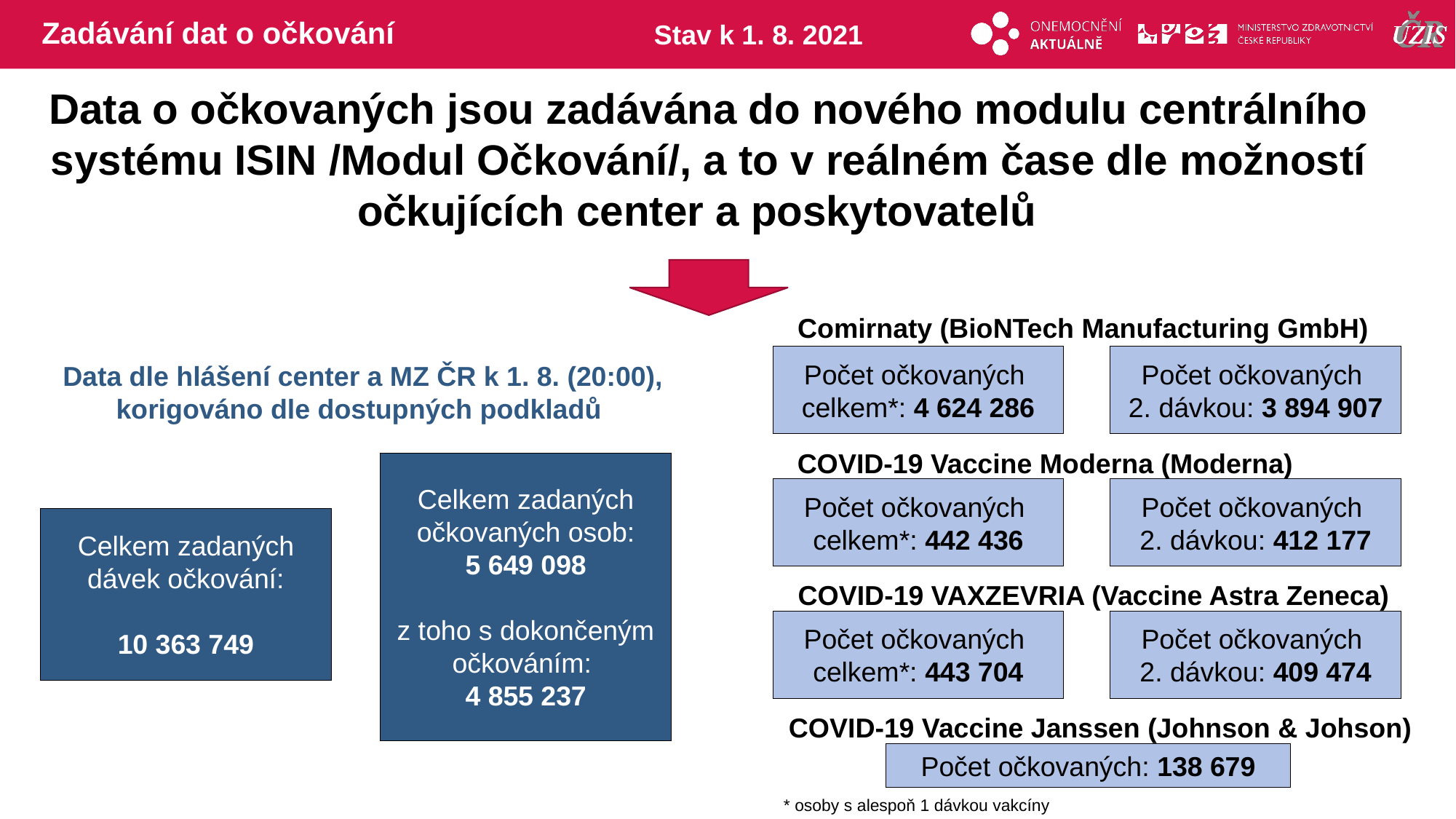

# Zadávání dat o očkování
Stav k 1. 8. 2021
Data o očkovaných jsou zadávána do nového modulu centrálního systému ISIN /Modul Očkování/, a to v reálném čase dle možností očkujících center a poskytovatelů

Comirnaty (BioNTech Manufacturing GmbH)
Počet očkovaných
celkem*: 4 624 286
Počet očkovaných
2. dávkou: 3 894 907
Data dle hlášení center a MZ ČR k 1. 8. (20:00), korigováno dle dostupných podkladů
COVID-19 Vaccine Moderna (Moderna)
Celkem zadaných očkovaných osob:
5 649 098

z toho s dokončeným očkováním:
4 855 237
Počet očkovaných
celkem*: 442 436
Počet očkovaných
2. dávkou: 412 177
Celkem zadaných dávek očkování:

10 363 749
COVID-19 VAXZEVRIA (Vaccine Astra Zeneca)
Počet očkovaných
celkem*: 443 704
Počet očkovaných
2. dávkou: 409 474
COVID-19 Vaccine Janssen (Johnson & Johson)
Počet očkovaných: 138 679
* osoby s alespoň 1 dávkou vakcíny